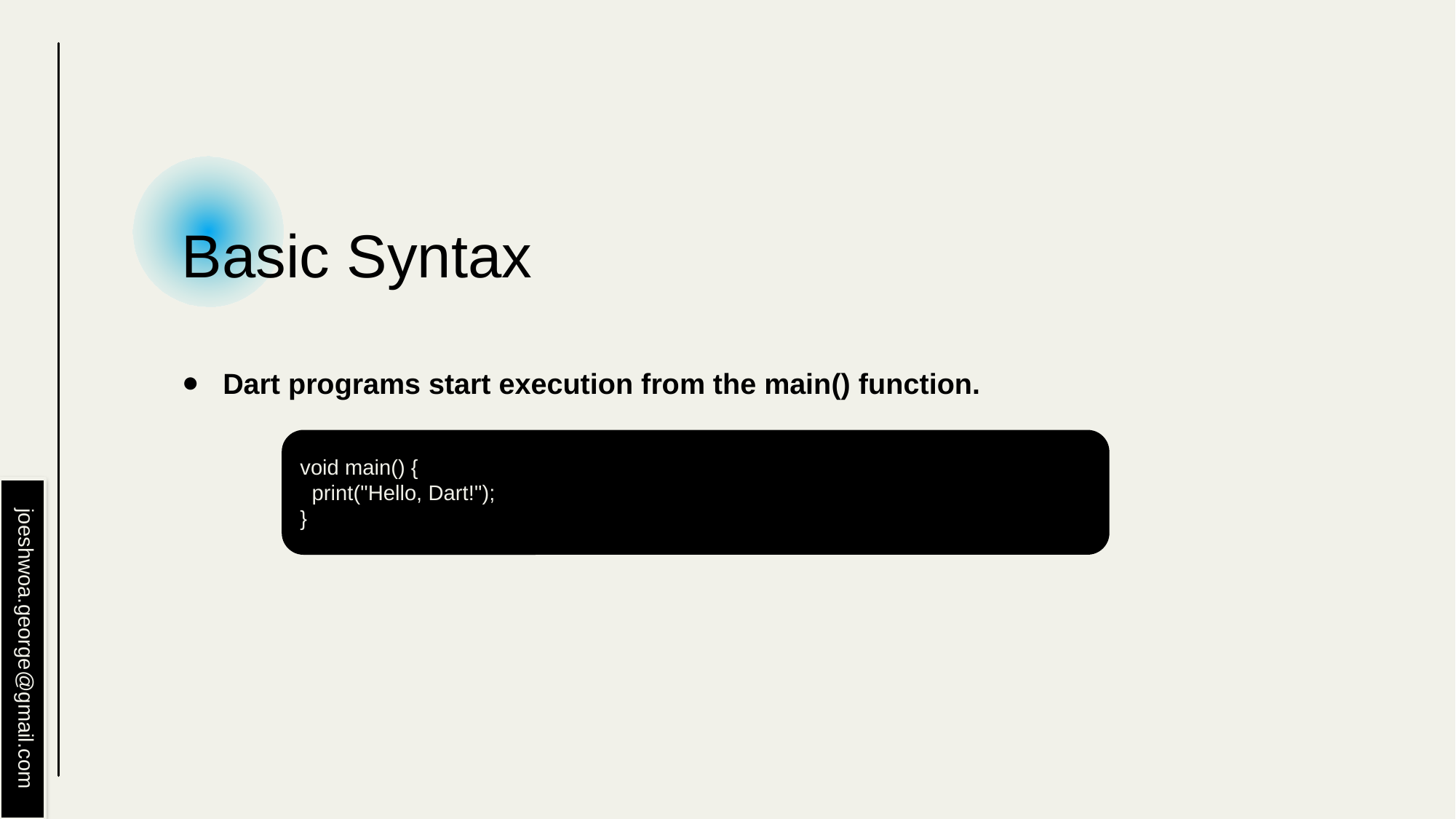

# Basic Syntax
Dart programs start execution from the main() function.

void main() {
  print("Hello, Dart!");
}
joeshwoa.george@gmail.com